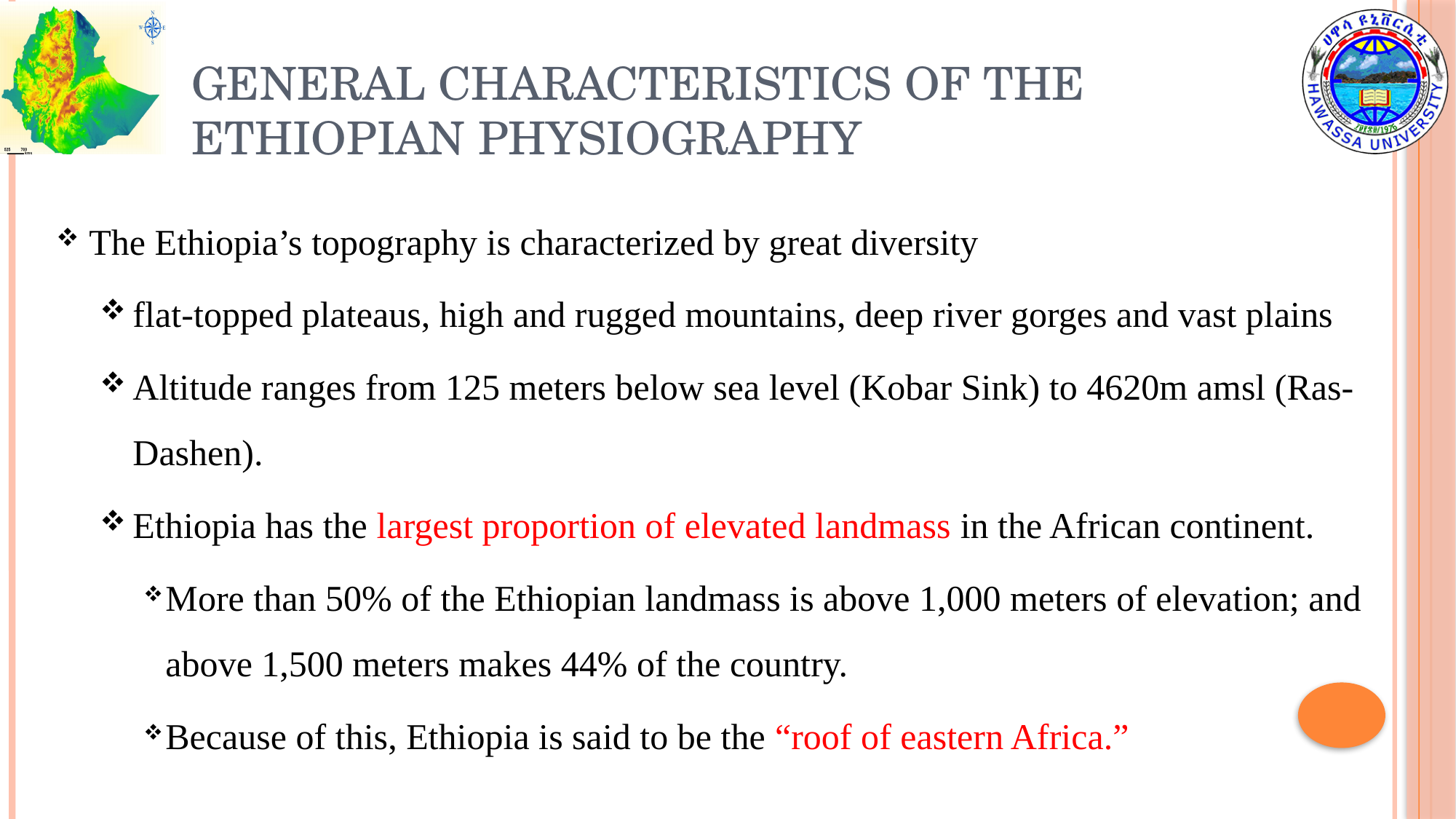

# General Characteristics of the Ethiopian Physiography
The Ethiopia’s topography is characterized by great diversity
flat-topped plateaus, high and rugged mountains, deep river gorges and vast plains
Altitude ranges from 125 meters below sea level (Kobar Sink) to 4620m amsl (Ras-Dashen).
Ethiopia has the largest proportion of elevated landmass in the African continent.
More than 50% of the Ethiopian landmass is above 1,000 meters of elevation; and above 1,500 meters makes 44% of the country.
Because of this, Ethiopia is said to be the “roof of eastern Africa.”